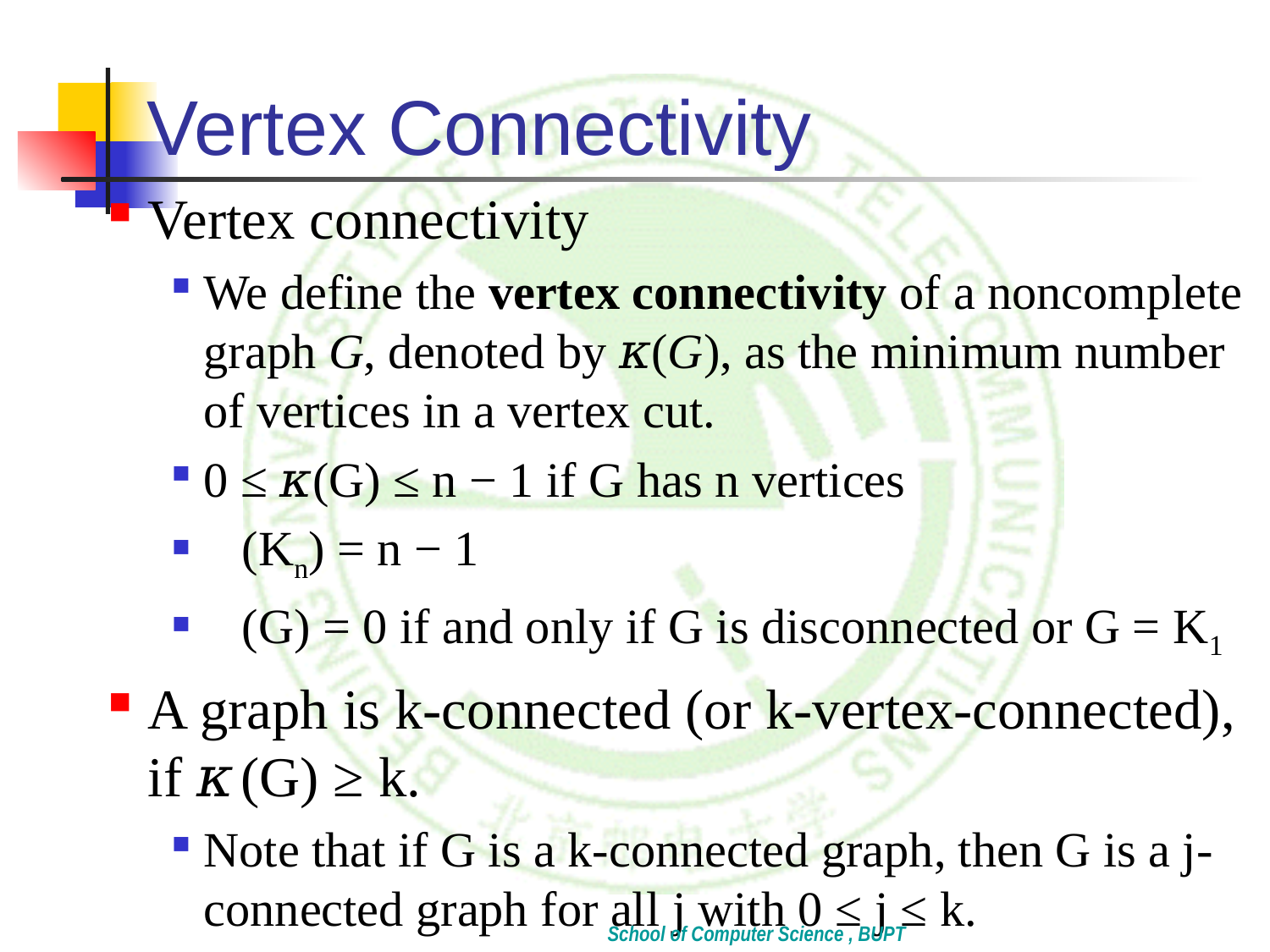

# Vertex Connectivity
Vertex connectivity
We define the vertex connectivity of a noncomplete graph G, denoted by 𝜅(G), as the minimum number of vertices in a vertex cut.
0 ≤ 𝜅(G) ≤ n − 1 if G has n vertices
𝜅(Kn) = n − 1
𝜅(G) = 0 if and only if G is disconnected or G = K1
A graph is k-connected (or k-vertex-connected), if 𝜅(G) ≥ k.
Note that if G is a k-connected graph, then G is a j-connected graph for all j with 0 ≤ j ≤ k.
		School of Computer Science , BUPT